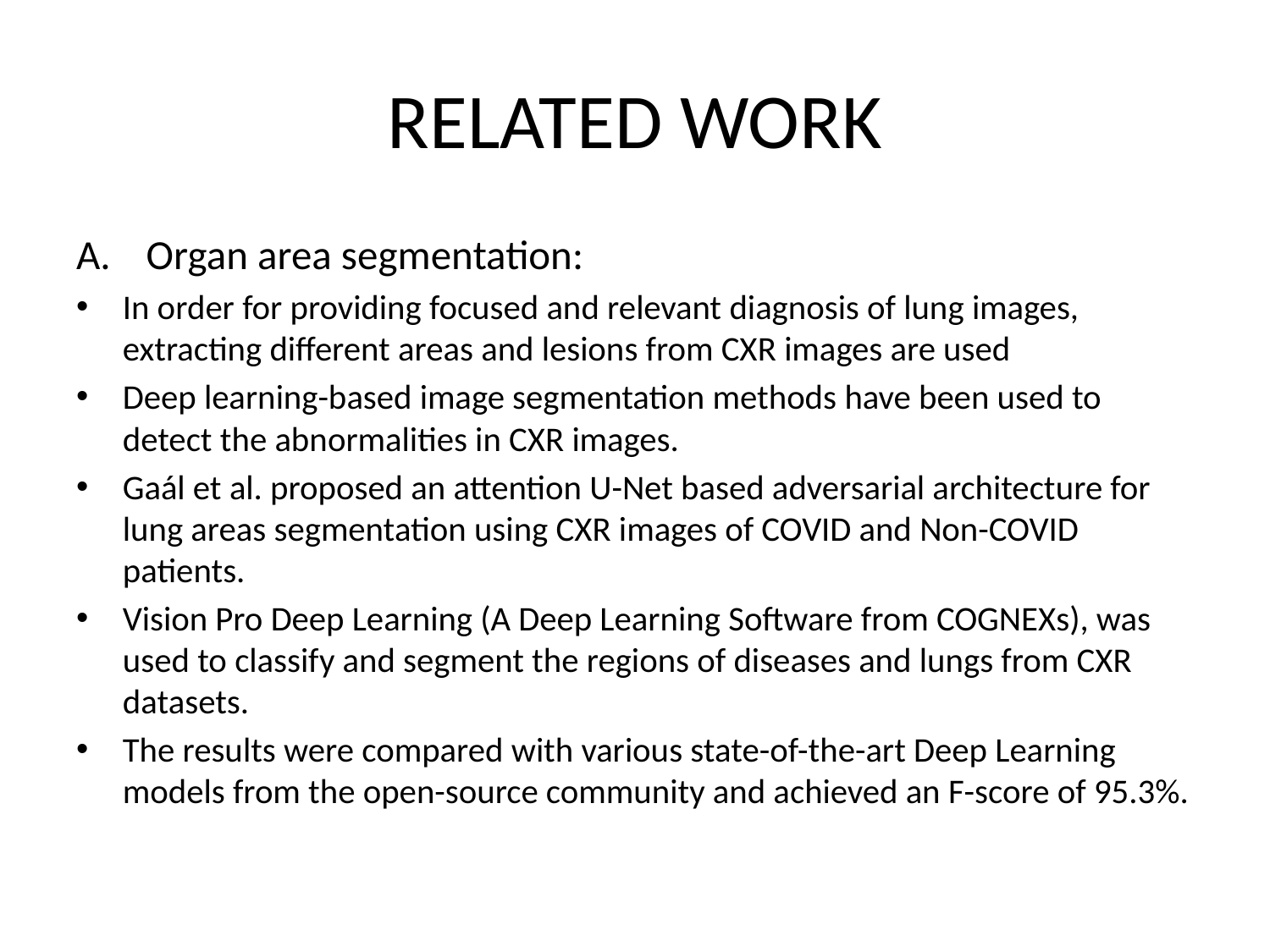

# RELATED WORK
Organ area segmentation:
In order for providing focused and relevant diagnosis of lung images, extracting different areas and lesions from CXR images are used
Deep learning-based image segmentation methods have been used to detect the abnormalities in CXR images.
Gaál et al. proposed an attention U-Net based adversarial architecture for lung areas segmentation using CXR images of COVID and Non-COVID patients.
Vision Pro Deep Learning (A Deep Learning Software from COGNEXs), was used to classify and segment the regions of diseases and lungs from CXR datasets.
The results were compared with various state-of-the-art Deep Learning models from the open-source community and achieved an F-score of 95.3%.